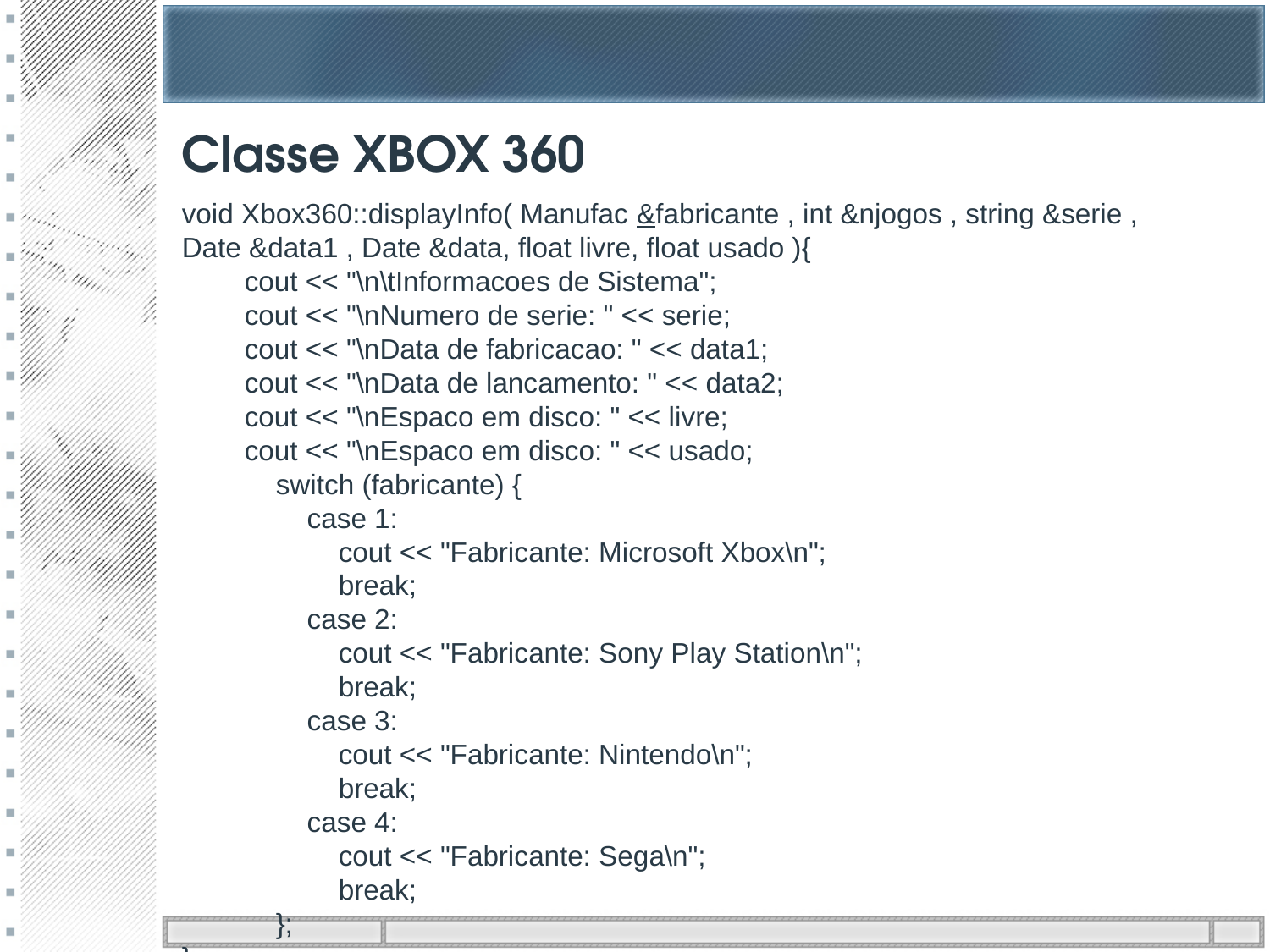

Classe XBOX 360
void Xbox360::displayInfo( Manufac &fabricante , int &njogos , string &serie , Date &data1 , Date &data, float livre, float usado ){
        cout << "\n\tInformacoes de Sistema";
        cout << "\nNumero de serie: " << serie;
        cout << "\nData de fabricacao: " << data1;
        cout << "\nData de lancamento: " << data2;
        cout << "\nEspaco em disco: " << livre;
        cout << "\nEspaco em disco: " << usado;
            switch (fabricante) {
                case 1:
                    cout << "Fabricante: Microsoft Xbox\n";
                    break;
                case 2:
                    cout << "Fabricante: Sony Play Station\n";
                    break;
                case 3:
                    cout << "Fabricante: Nintendo\n";
                    break;
                case 4:
                    cout << "Fabricante: Sega\n";
                    break;
            };
}